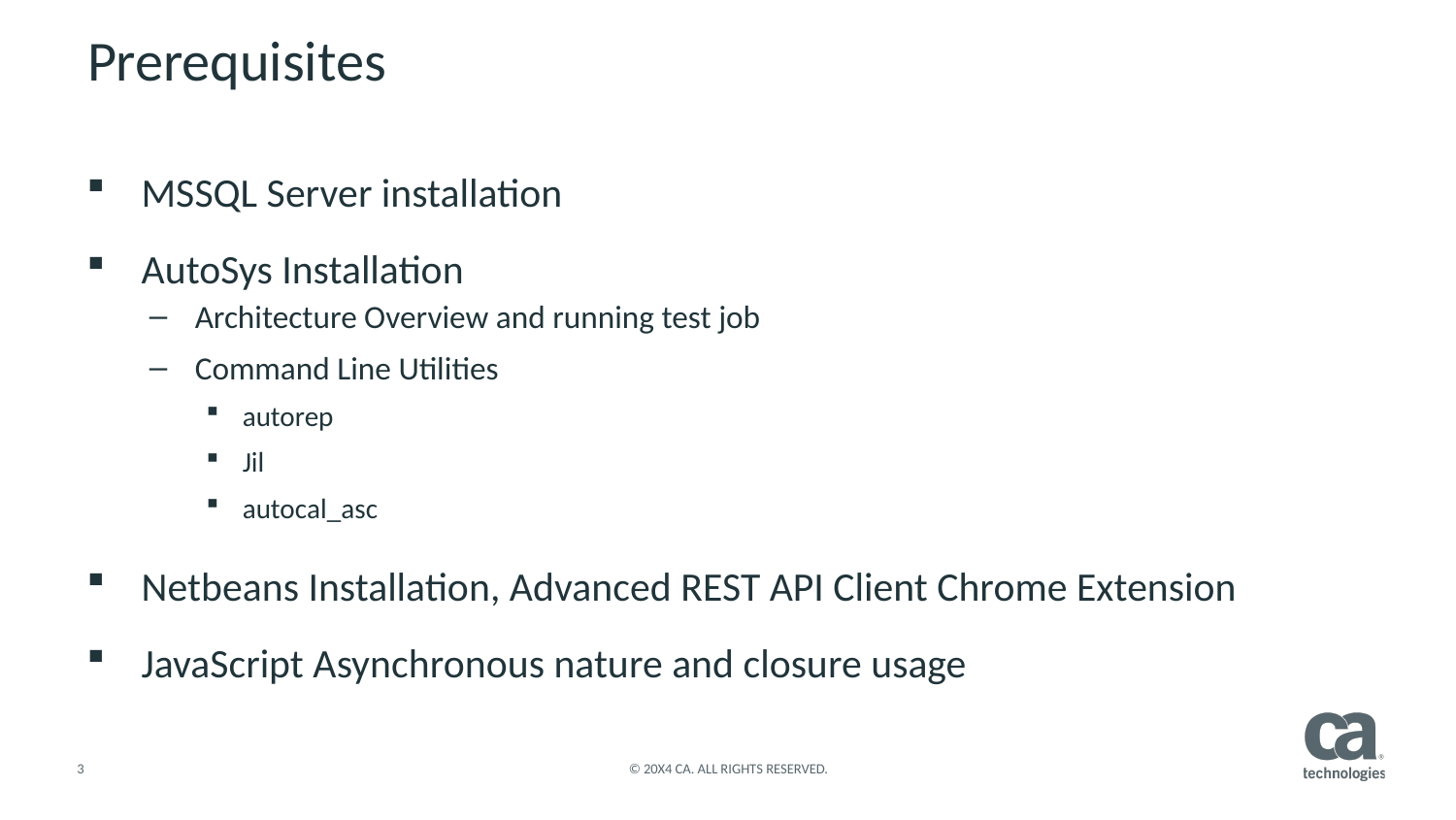

# Prerequisites
MSSQL Server installation
AutoSys Installation
Architecture Overview and running test job
Command Line Utilities
autorep
Jil
autocal_asc
Netbeans Installation, Advanced REST API Client Chrome Extension
JavaScript Asynchronous nature and closure usage